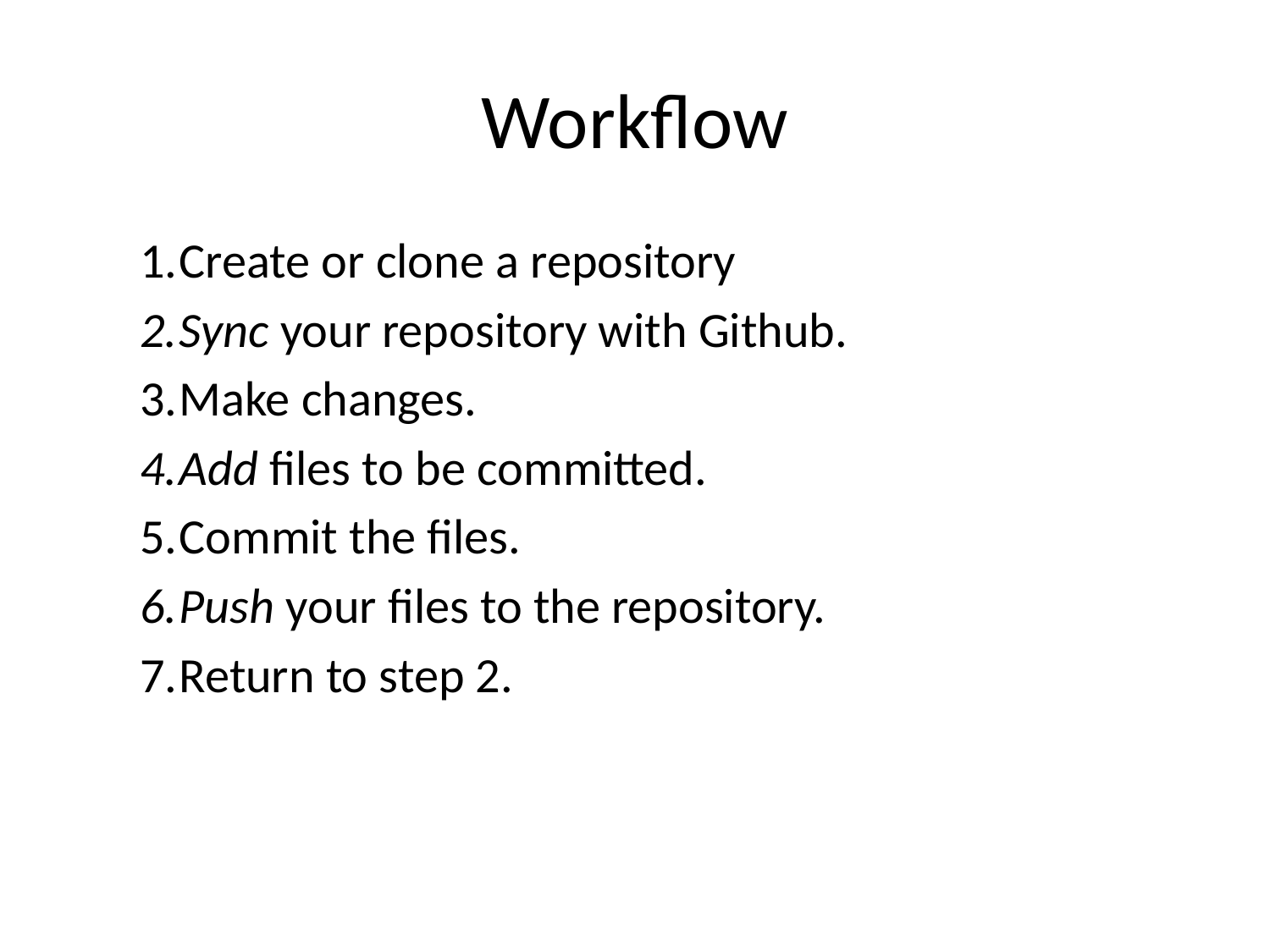

# Workflow
Create or clone a repository
Sync your repository with Github.
Make changes.
Add files to be committed.
Commit the files.
Push your files to the repository.
Return to step 2.